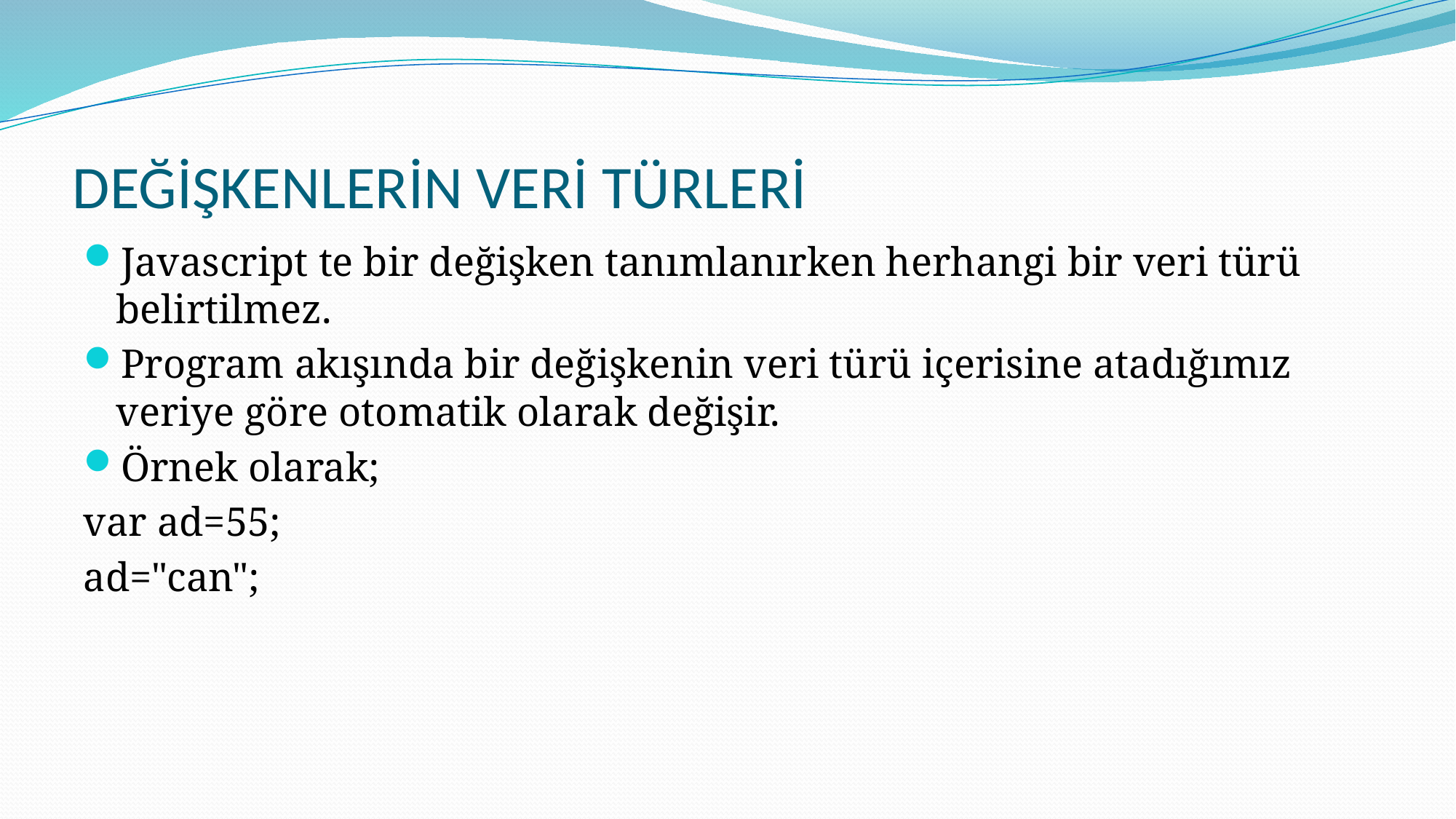

# DEĞİŞKENLERİN VERİ TÜRLERİ
Javascript te bir değişken tanımlanırken herhangi bir veri türü belirtilmez.
Program akışında bir değişkenin veri türü içerisine atadığımız veriye göre otomatik olarak değişir.
Örnek olarak;
var ad=55;
ad="can";